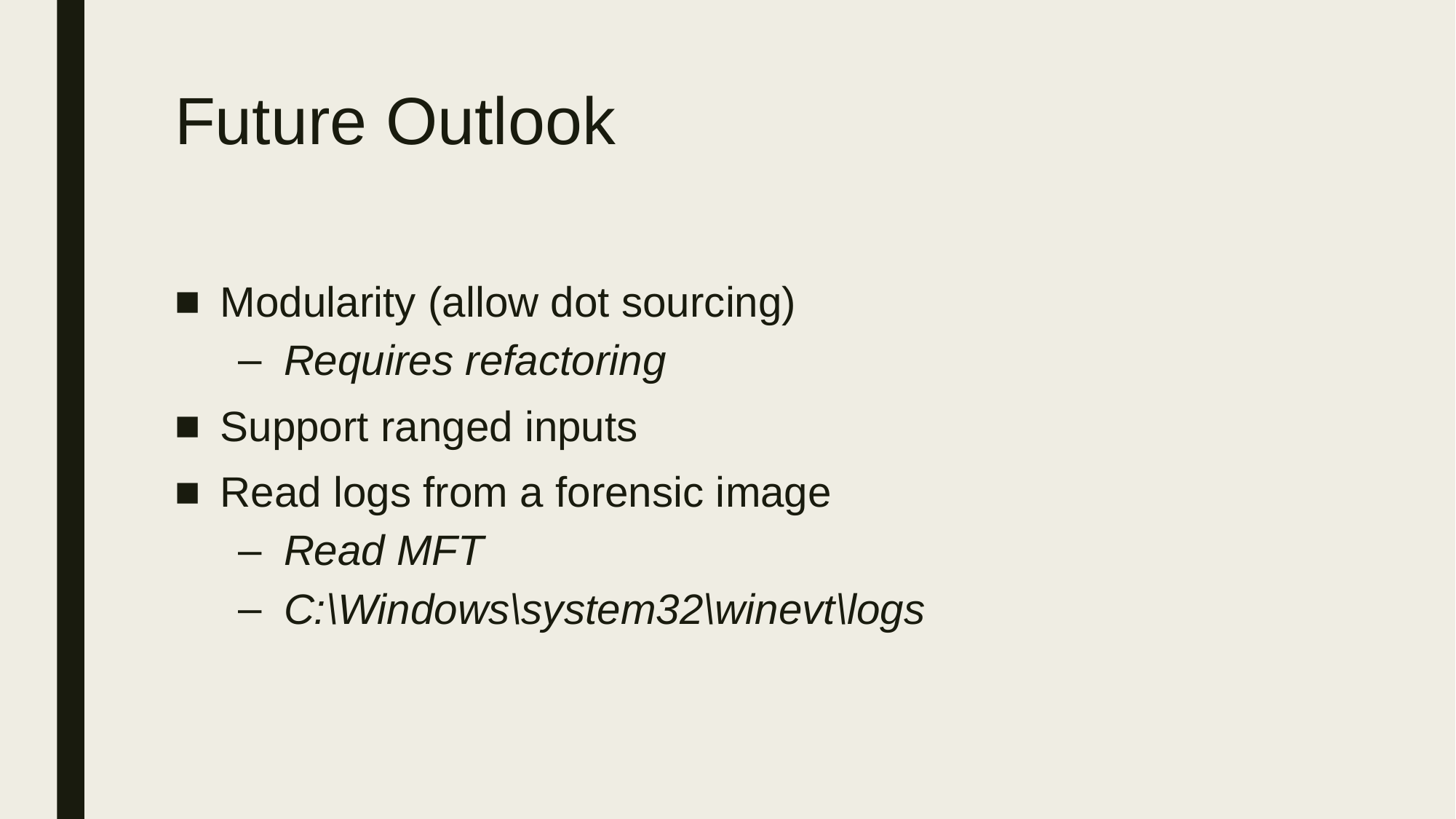

# Future Outlook
Modularity (allow dot sourcing)
Requires refactoring
Support ranged inputs
Read logs from a forensic image
Read MFT
C:\Windows\system32\winevt\logs